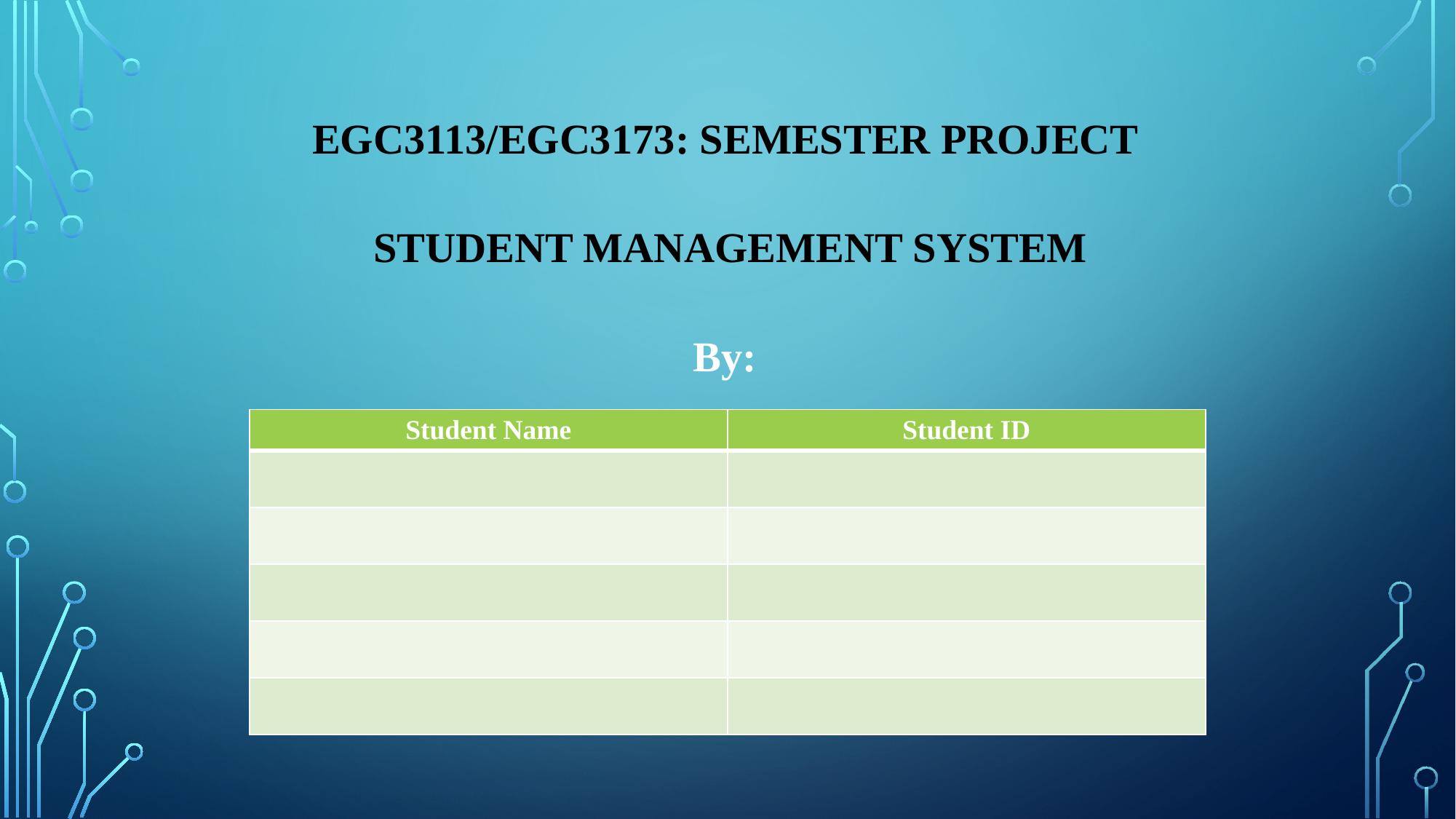

EGC3113/EGC3173: SEMESTER PROJECT

STUDENT MANAGEMENT SYSTEM

By:

| Student Name | Student ID |
| --- | --- |
|  |  |
|  |  |
|  |  |
|  |  |
|  |  |